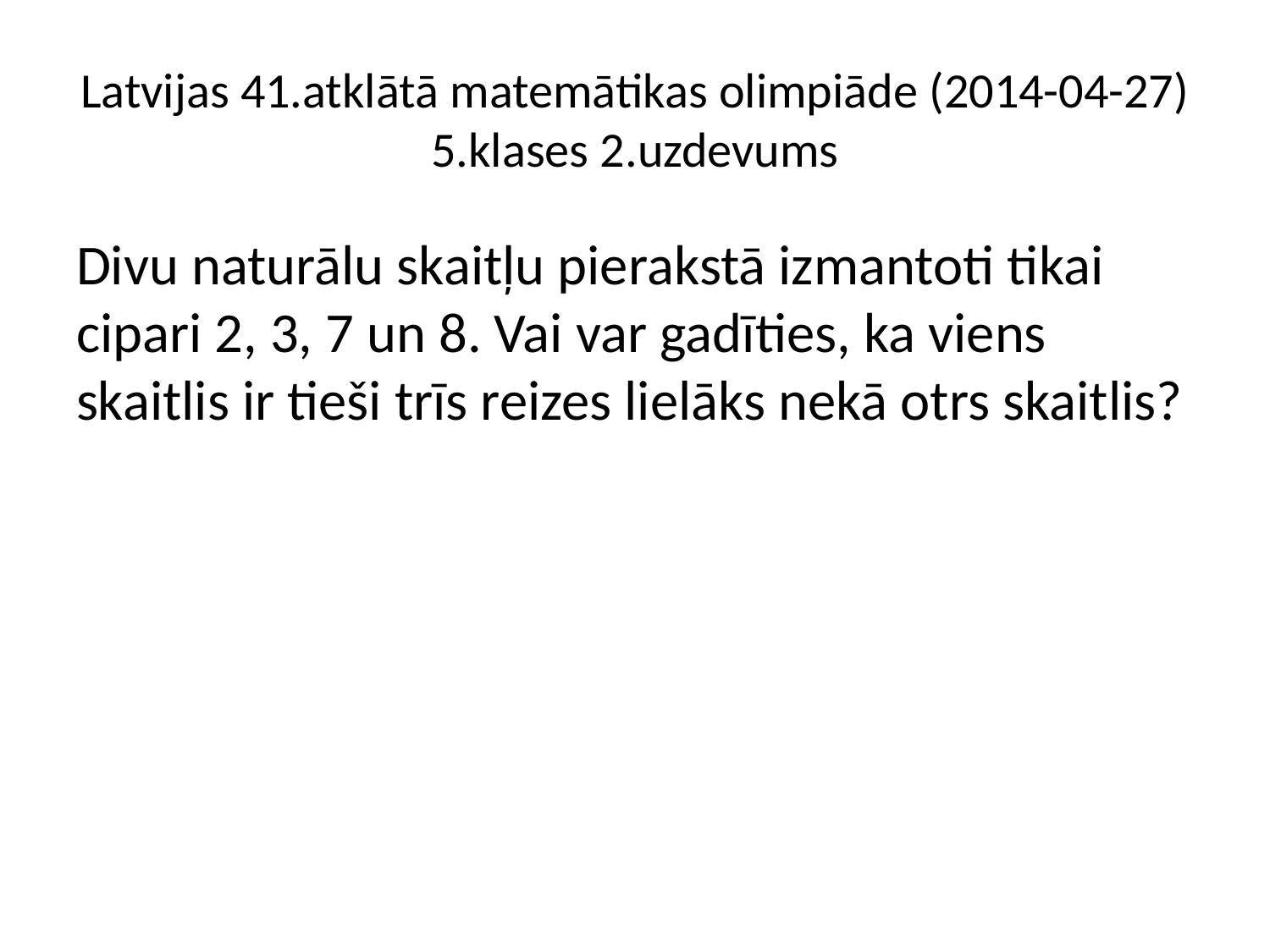

# Latvijas 41.atklātā matemātikas olimpiāde (2014-04-27) 5.klases 2.uzdevums
Divu naturālu skaitļu pierakstā izmantoti tikai cipari 2, 3, 7 un 8. Vai var gadīties, ka viens skaitlis ir tieši trīs reizes lielāks nekā otrs skaitlis?